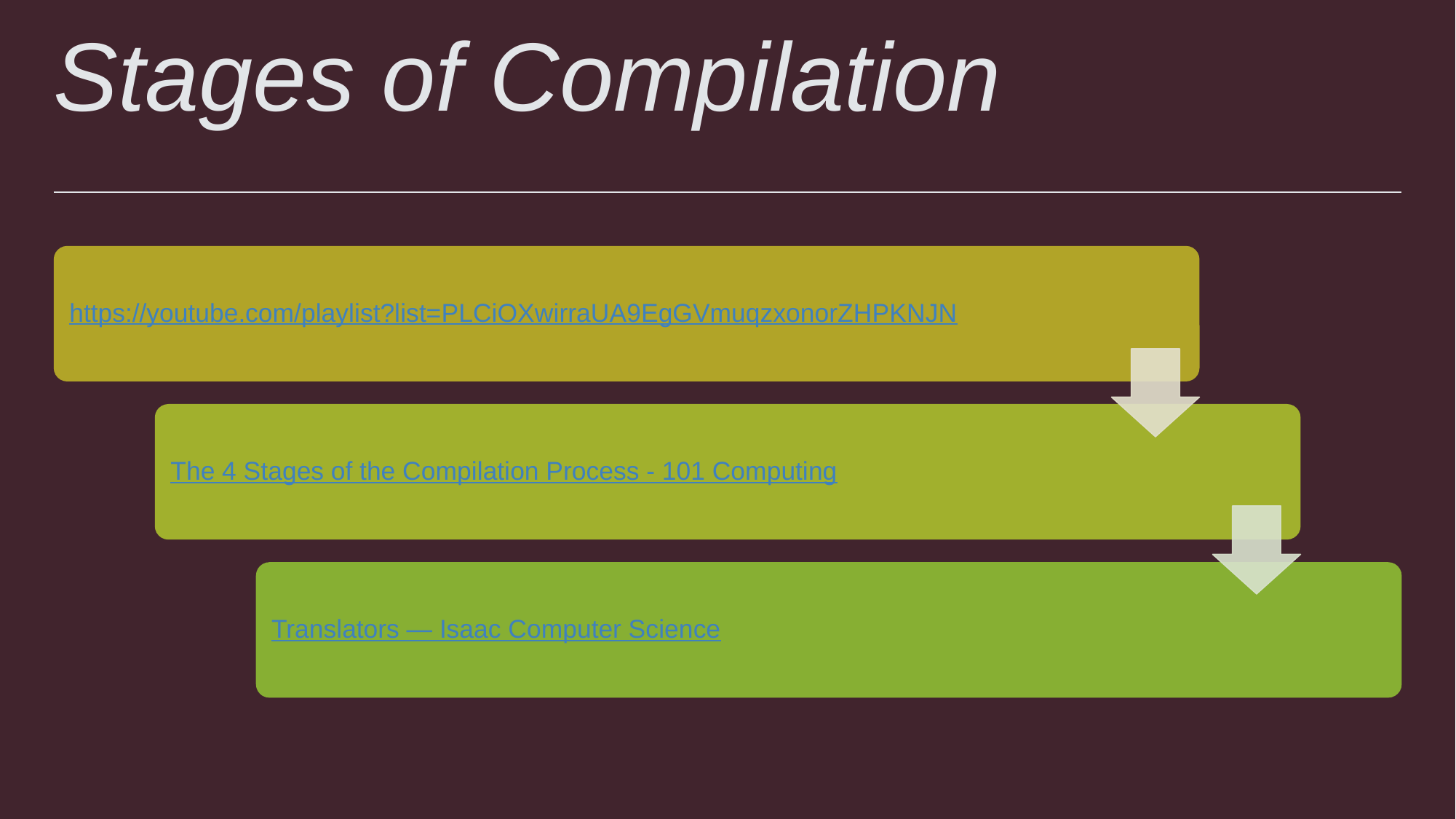

# Stages of Compilation
https://youtube.com/playlist?list=PLCiOXwirraUA9EgGVmuqzxonorZHPKNJN
The 4 Stages of the Compilation Process - 101 Computing
Translators — Isaac Computer Science